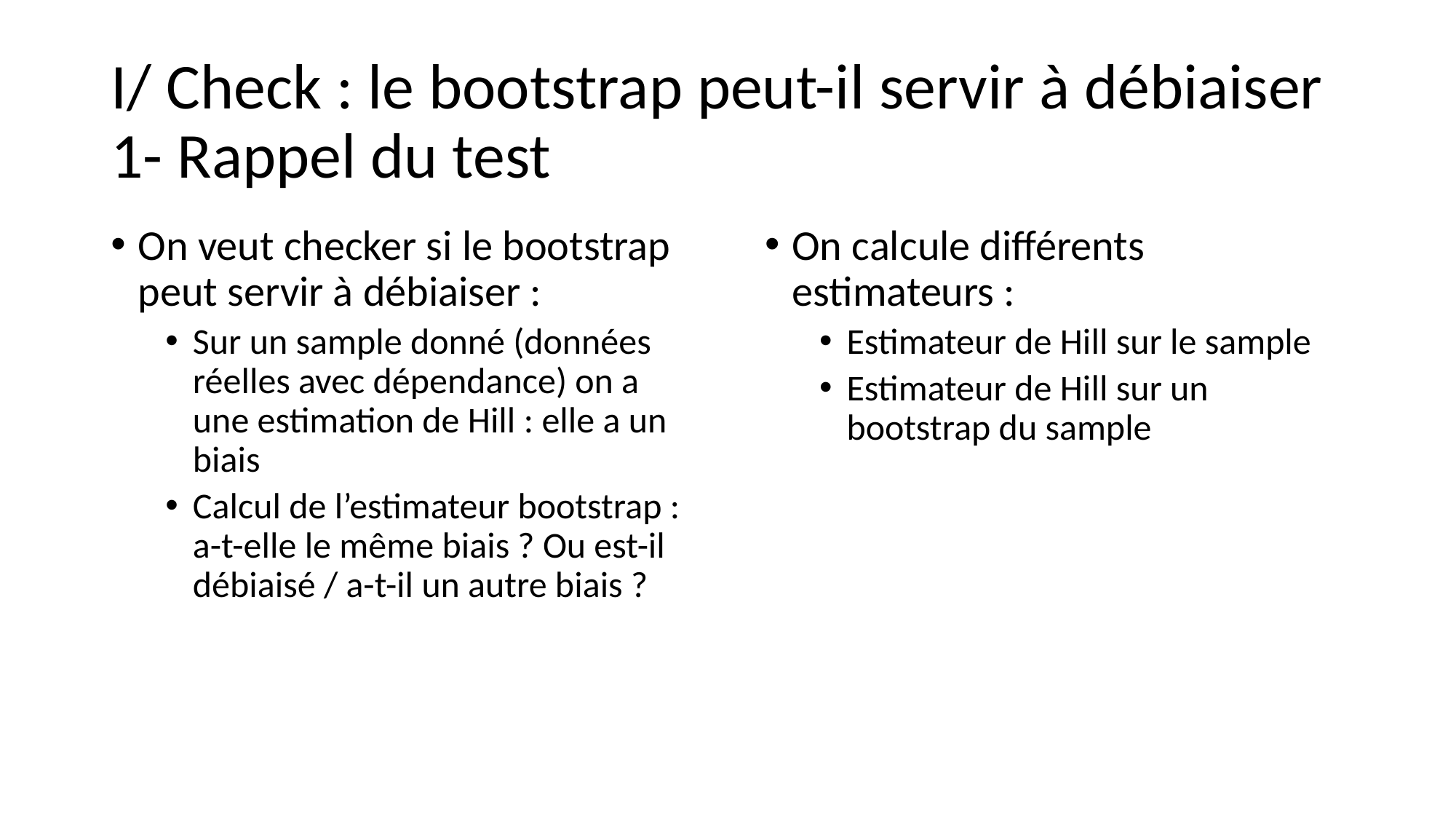

# I/ Check : le bootstrap peut-il servir à débiaiser 1- Rappel du test
On veut checker si le bootstrap peut servir à débiaiser :
Sur un sample donné (données réelles avec dépendance) on a une estimation de Hill : elle a un biais
Calcul de l’estimateur bootstrap : a-t-elle le même biais ? Ou est-il débiaisé / a-t-il un autre biais ?
On calcule différents estimateurs :
Estimateur de Hill sur le sample
Estimateur de Hill sur un bootstrap du sample